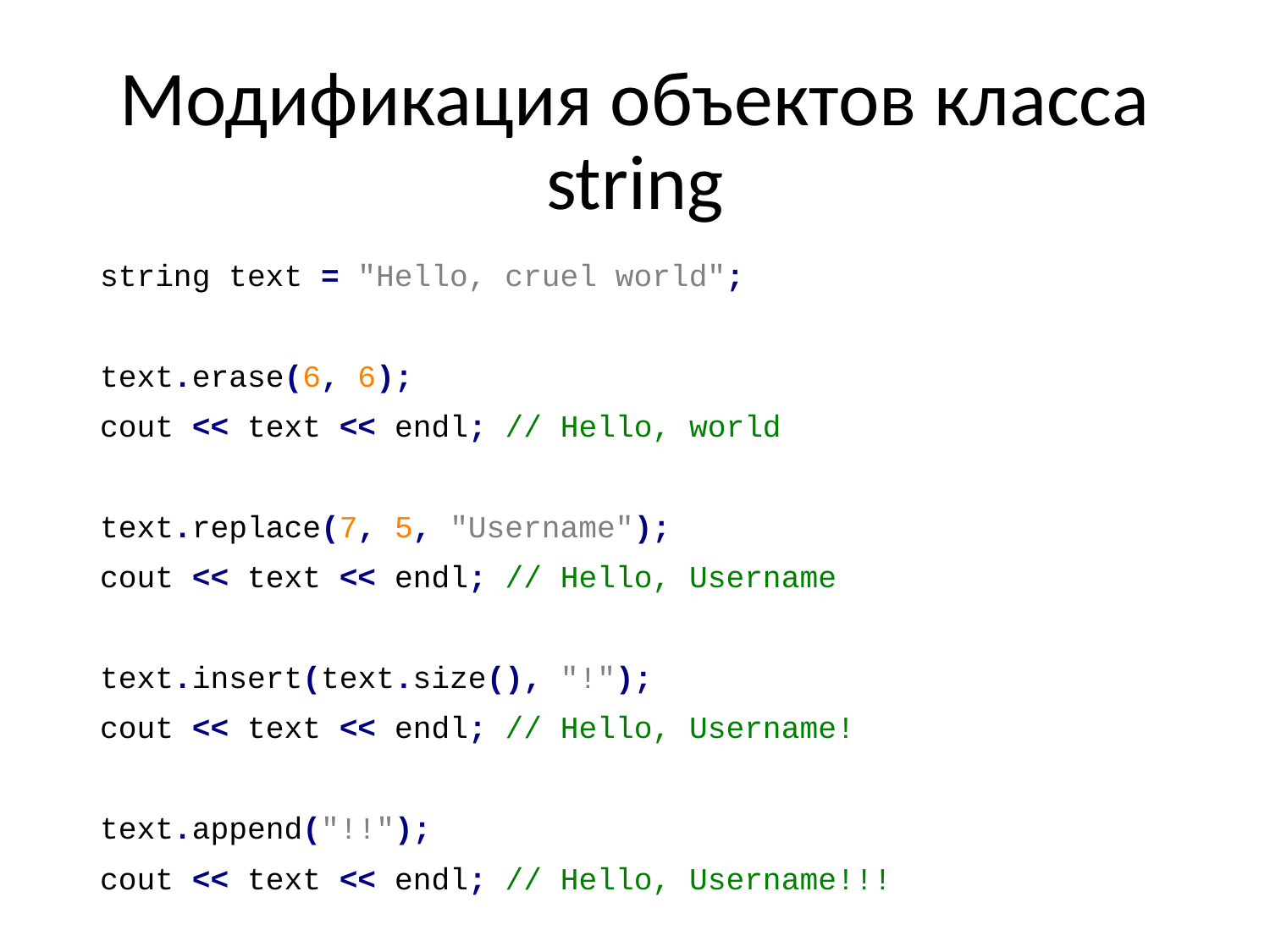

# Модификация объектов класса string
string text = "Hello, cruel world";

text.erase(6, 6);
cout << text << endl; // Hello, world

text.replace(7, 5, "Username");
cout << text << endl; // Hello, Username

text.insert(text.size(), "!");
cout << text << endl; // Hello, Username!

text.append("!!");
cout << text << endl; // Hello, Username!!!